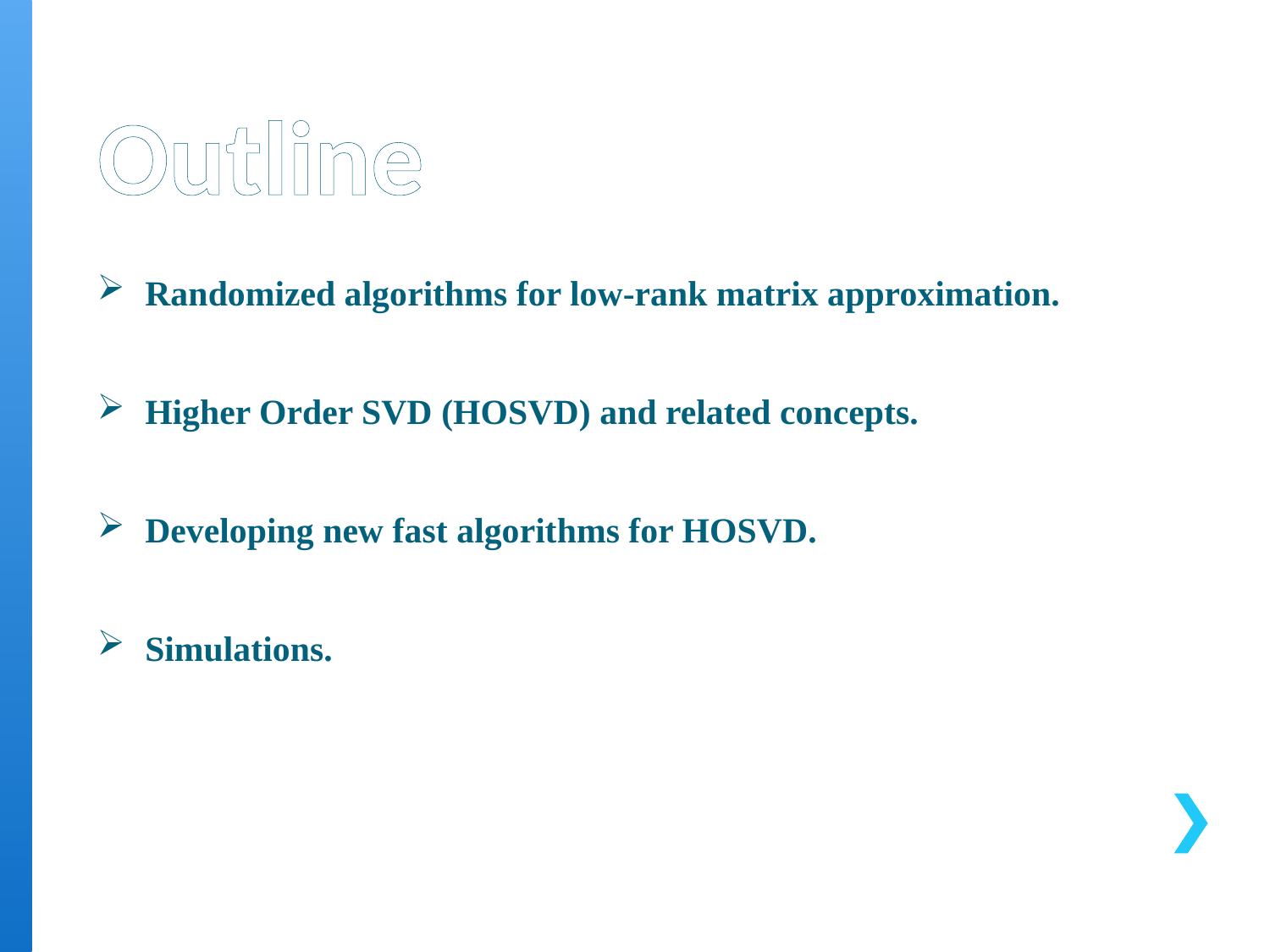

# Outline
Randomized algorithms for low-rank matrix approximation.

Higher Order SVD (HOSVD) and related concepts.

Developing new fast algorithms for HOSVD.

Simulations.